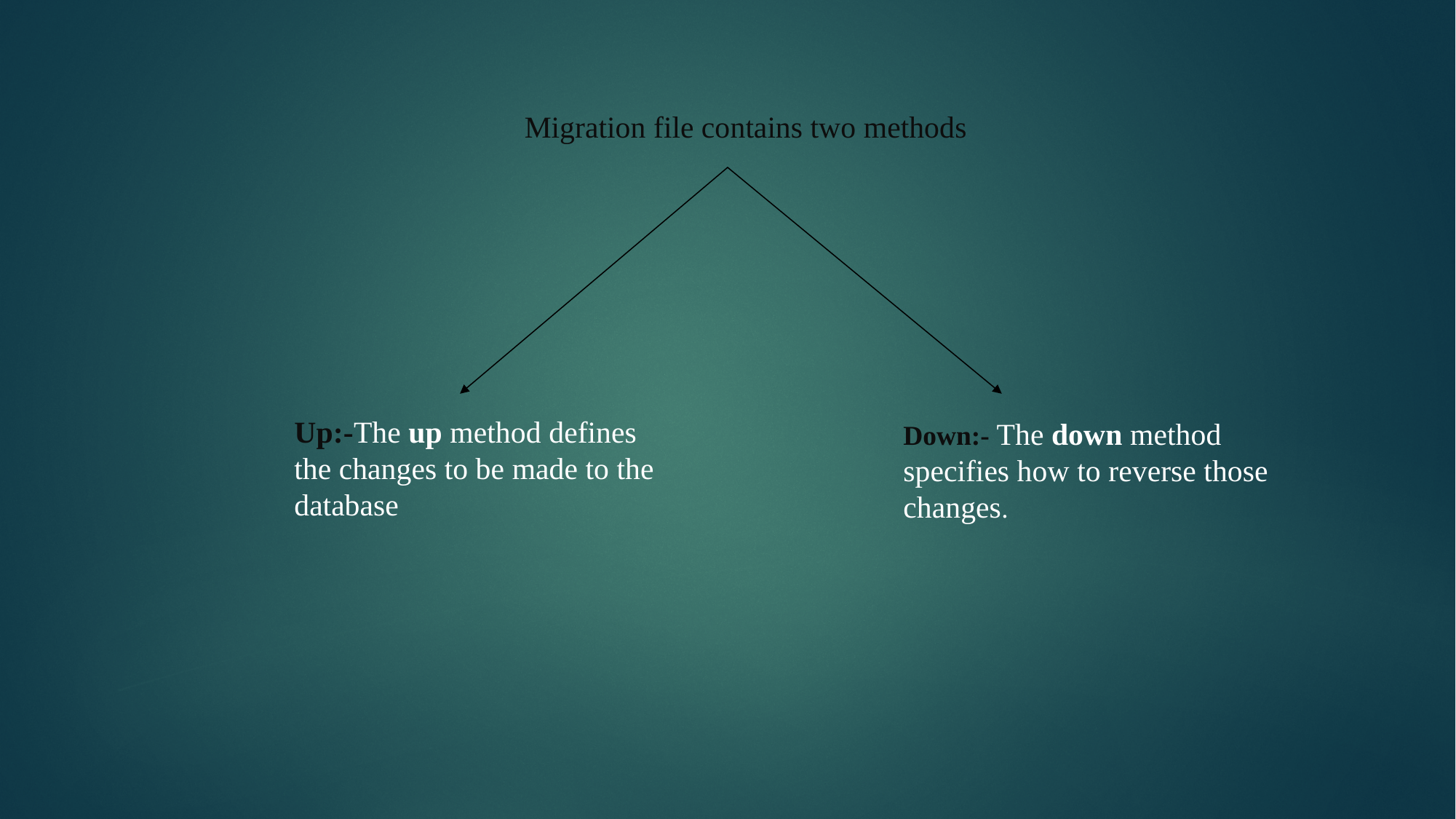

Migration file contains two methods
Up:-The up method defines the changes to be made to the database
Down:- The down method specifies how to reverse those changes.